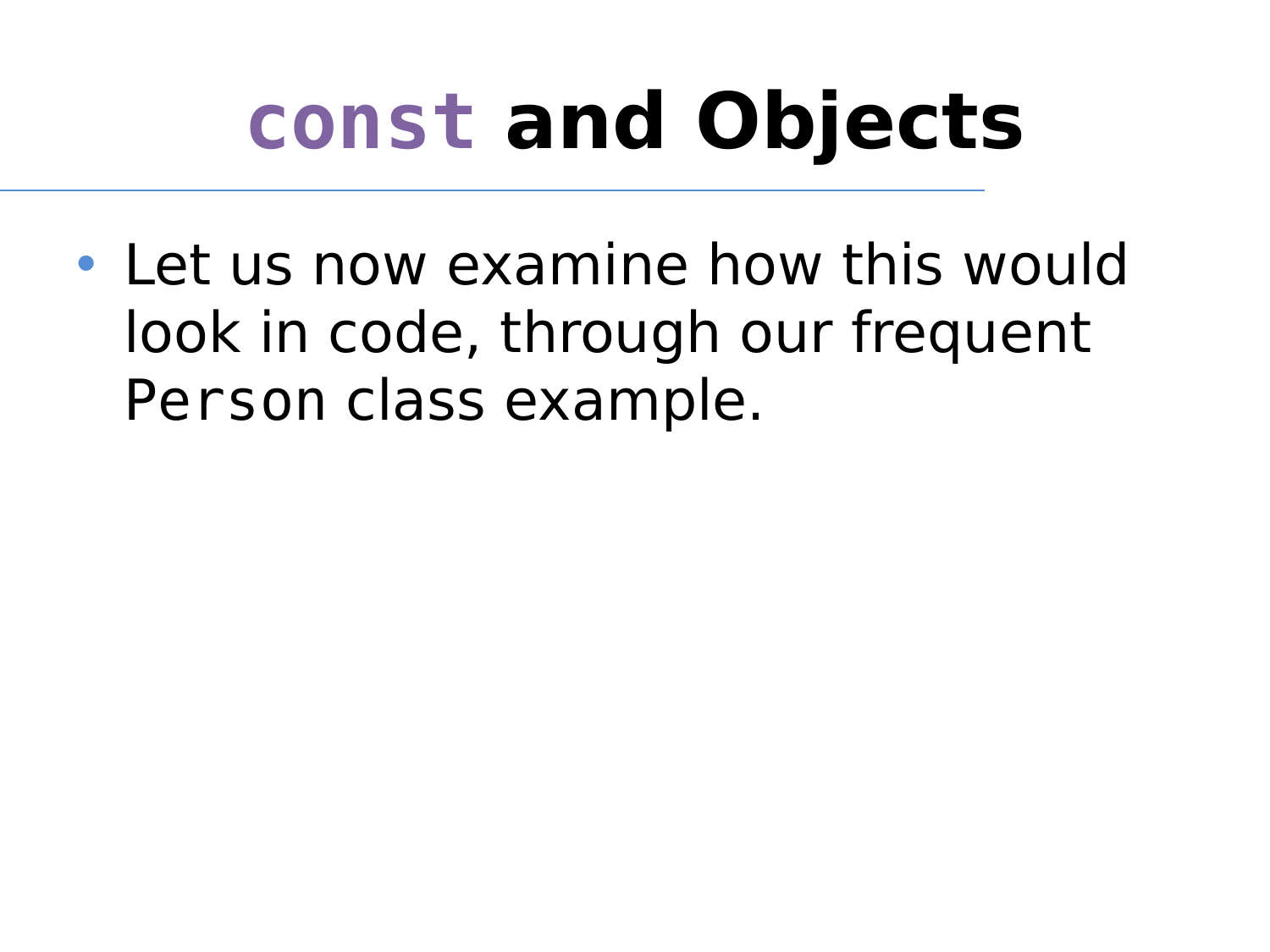

# const and Objects
Let us now examine how this would look in code, through our frequent Person class example.